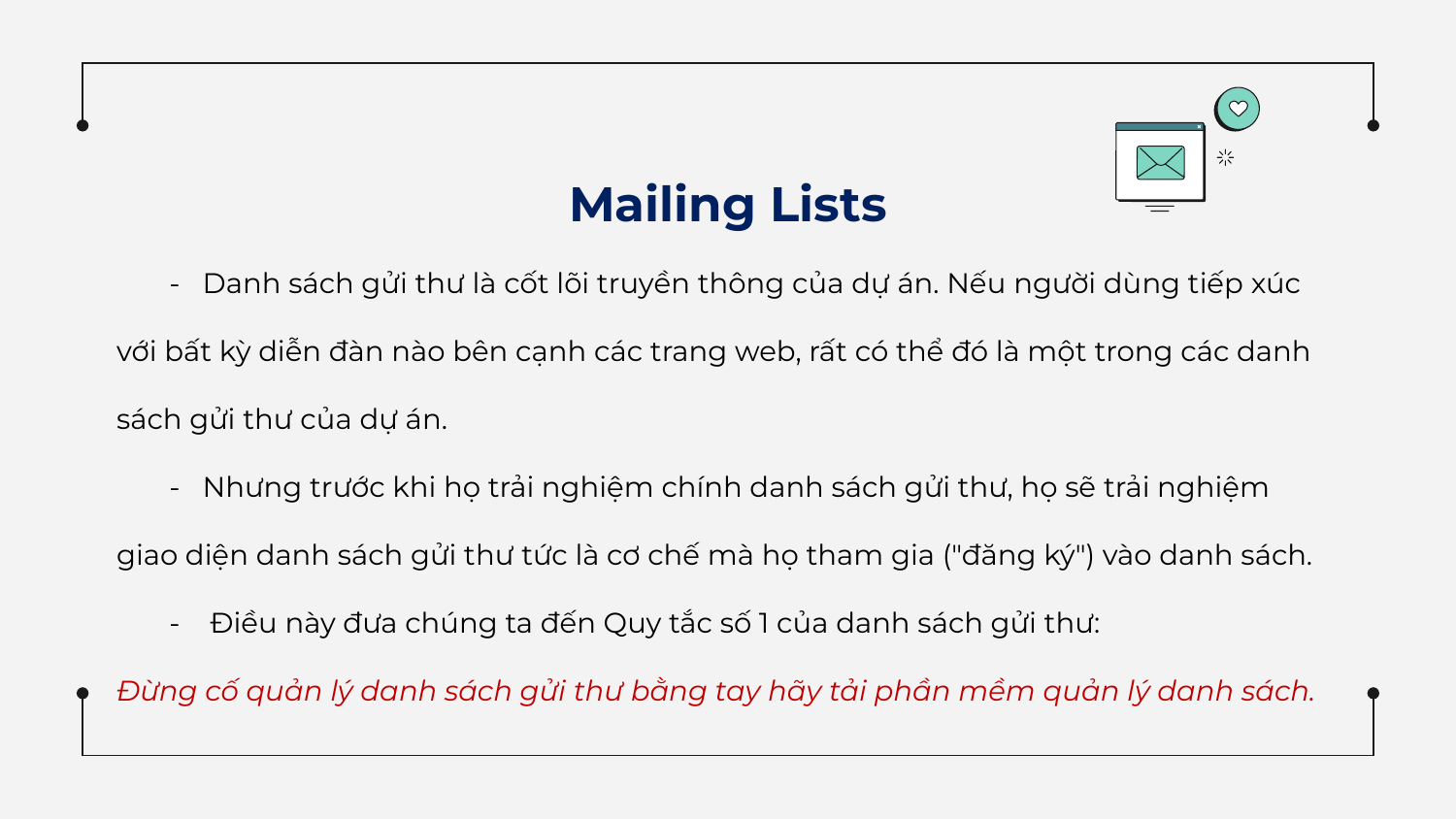

Mailing Lists
       -   Danh sách gửi thư là cốt lõi truyền thông của dự án. Nếu người dùng tiếp xúc với bất kỳ diễn đàn nào bên cạnh các trang web, rất có thể đó là một trong các danh sách gửi thư của dự án.
       -   Nhưng trước khi họ trải nghiệm chính danh sách gửi thư, họ sẽ trải nghiệm giao diện danh sách gửi thư tức là cơ chế mà họ tham gia ("đăng ký") vào danh sách.
       -    Điều này đưa chúng ta đến Quy tắc số 1 của danh sách gửi thư:
Đừng cố quản lý danh sách gửi thư bằng tay hãy tải phần mềm quản lý danh sách.